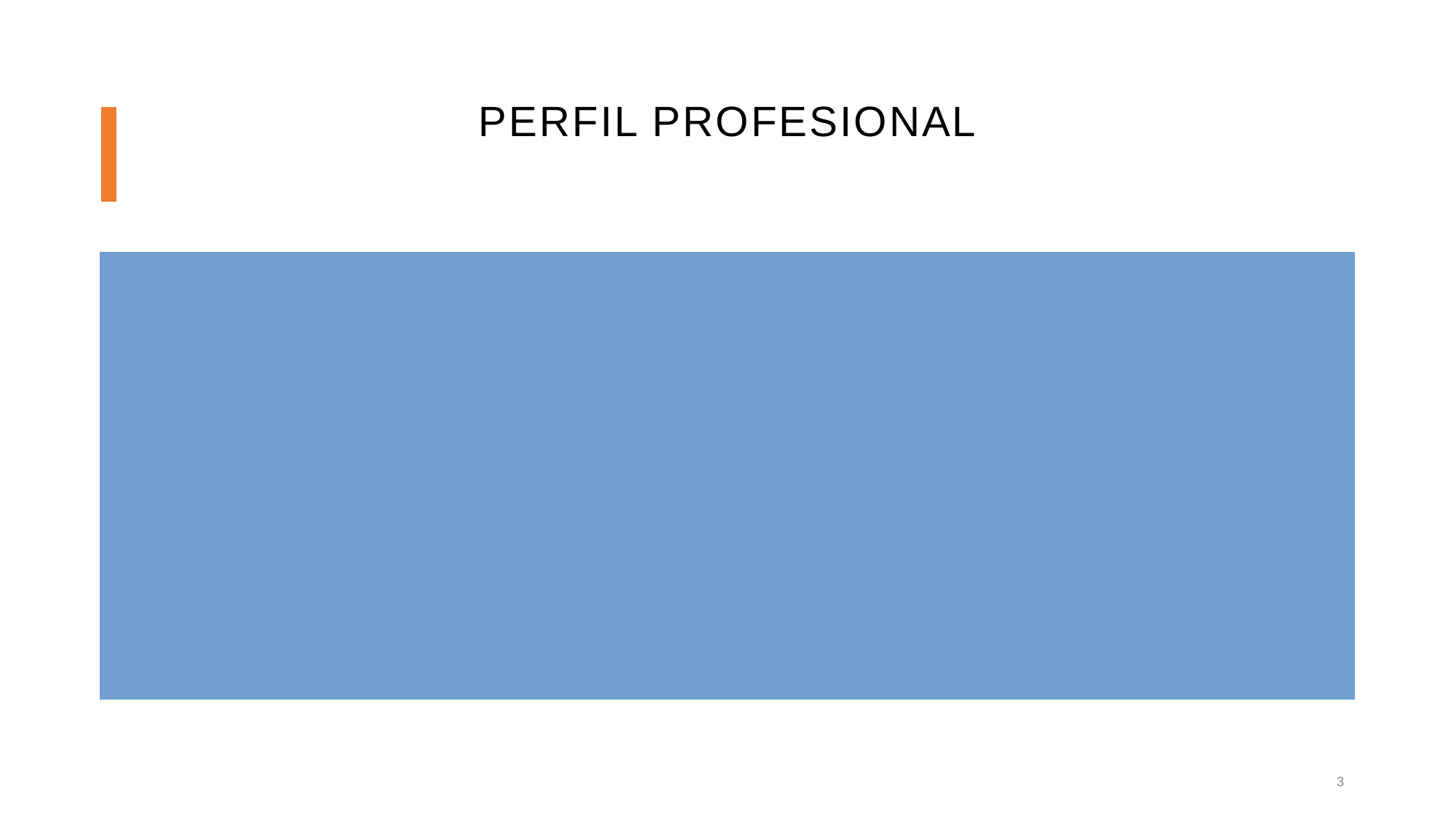

# Perfil profesional

Desarrollador de software, con experiencia en lenguajes como C# y Java para el desarrollo back-end, y en el front-end, con tecnologías como React, Angular y JavaScript; Además, manejo de bases de datos relacionales y no relacionales.
3